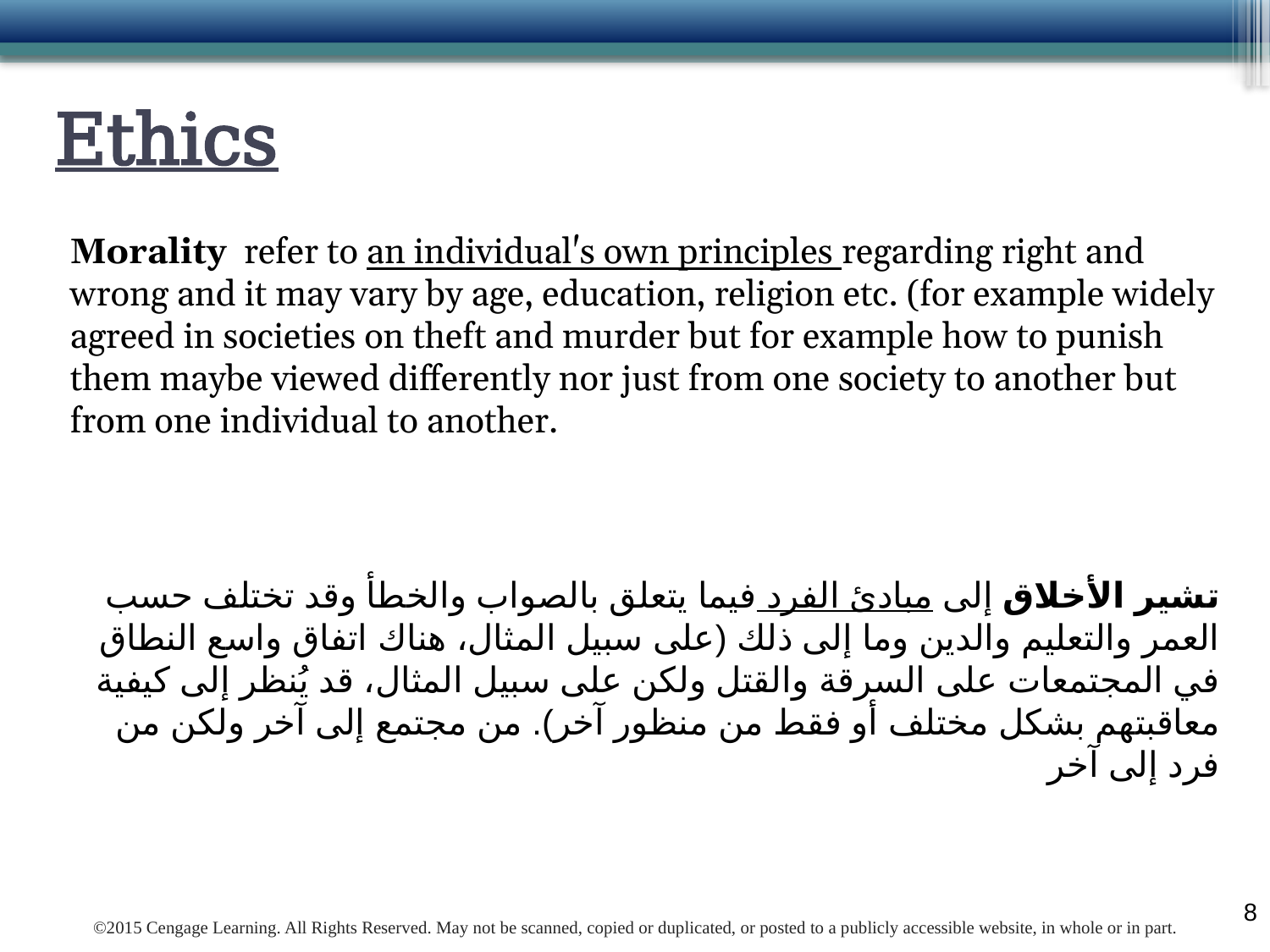

# Ethics
Morality  refer to an individual's own principles regarding right and wrong and it may vary by age, education, religion etc. (for example widely agreed in societies on theft and murder but for example how to punish them maybe viewed differently nor just from one society to another but from one individual to another.

تشير الأخلاق إلى مبادئ الفرد فيما يتعلق بالصواب والخطأ وقد تختلف حسب العمر والتعليم والدين وما إلى ذلك (على سبيل المثال، هناك اتفاق واسع النطاق في المجتمعات على السرقة والقتل ولكن على سبيل المثال، قد يُنظر إلى كيفية معاقبتهم بشكل مختلف أو فقط من منظور آخر). من مجتمع إلى آخر ولكن من فرد إلى آخر

8